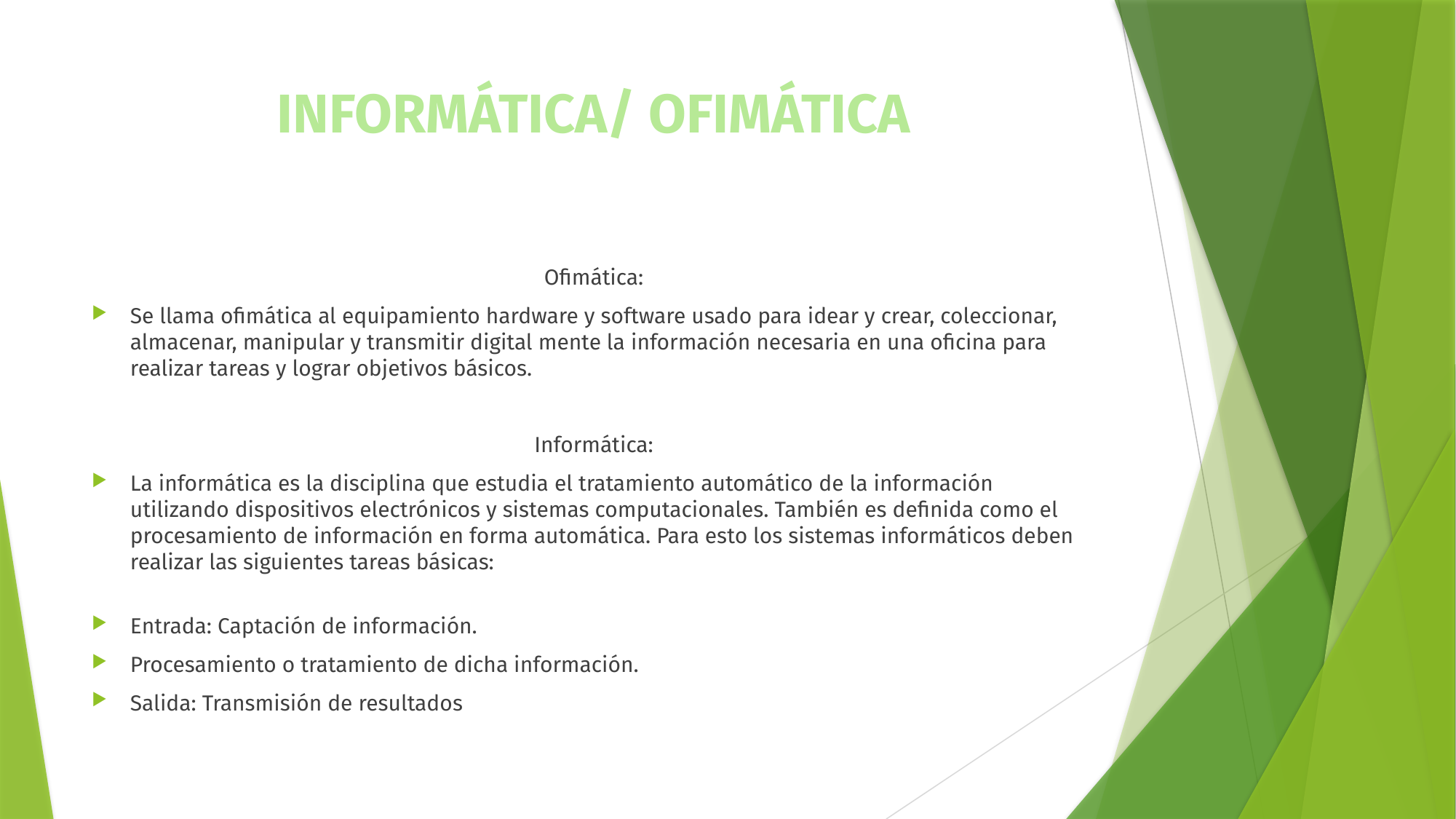

# INFORMÁTICA/ OFIMÁTICA
Ofimática:
Se llama ofimática al equipamiento hardware y software usado para idear y crear, coleccionar, almacenar, manipular y transmitir digital mente la información necesaria en una oficina para realizar tareas y lograr objetivos básicos.

Informática:
La informática es la disciplina que estudia el tratamiento automático de la información utilizando dispositivos electrónicos y sistemas computacionales. También es definida como el procesamiento de información en forma automática. Para esto los sistemas informáticos deben realizar las siguientes tareas básicas:
Entrada: Captación de información.
Procesamiento o tratamiento de dicha información.
Salida: Transmisión de resultados